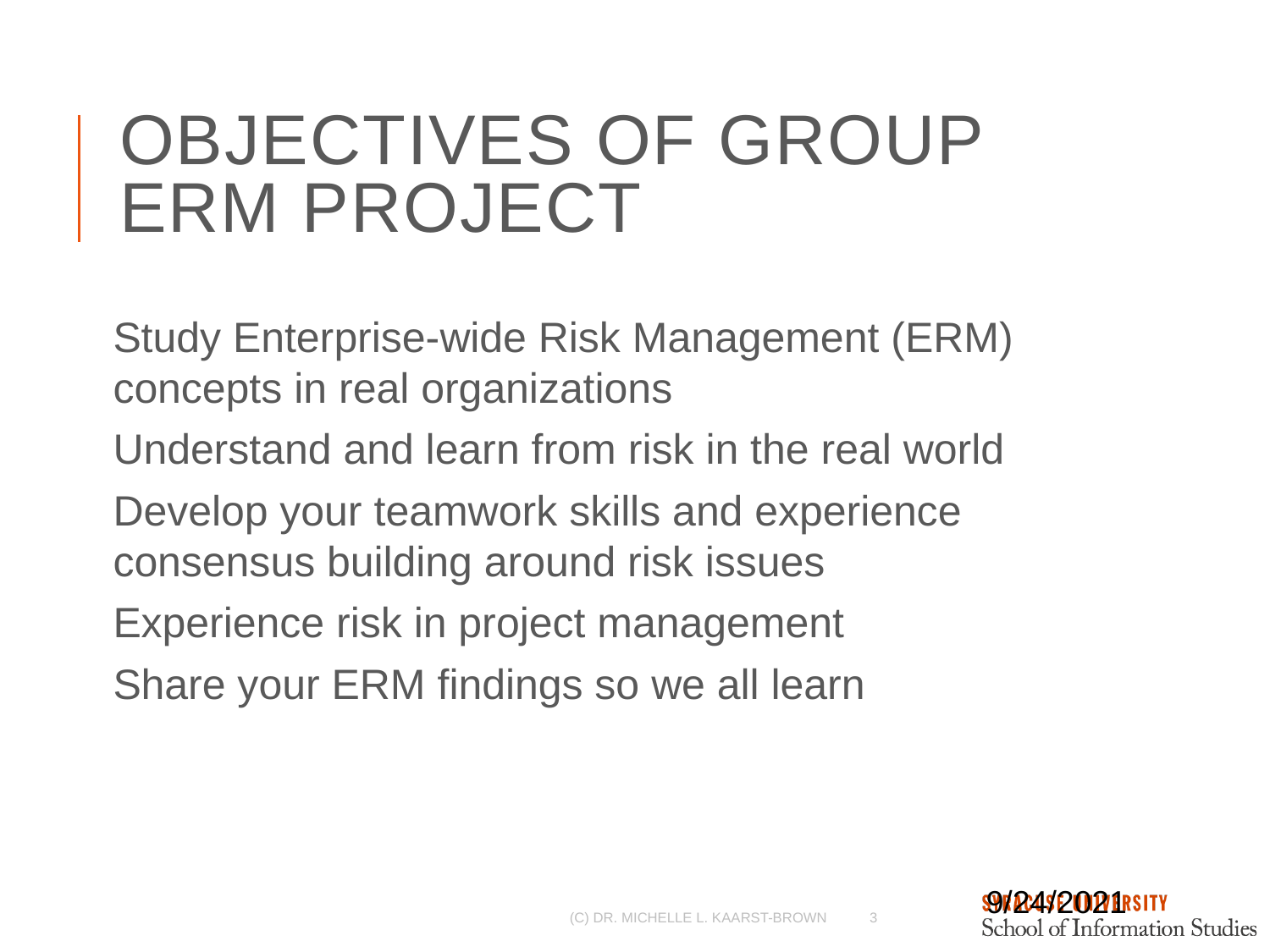

# Objectives of Group ERM Project
Study Enterprise-wide Risk Management (ERM) concepts in real organizations
Understand and learn from risk in the real world
Develop your teamwork skills and experience consensus building around risk issues
Experience risk in project management
Share your ERM findings so we all learn

9/24/2021
(c) Dr. Michelle L. Kaarst-Brown
3